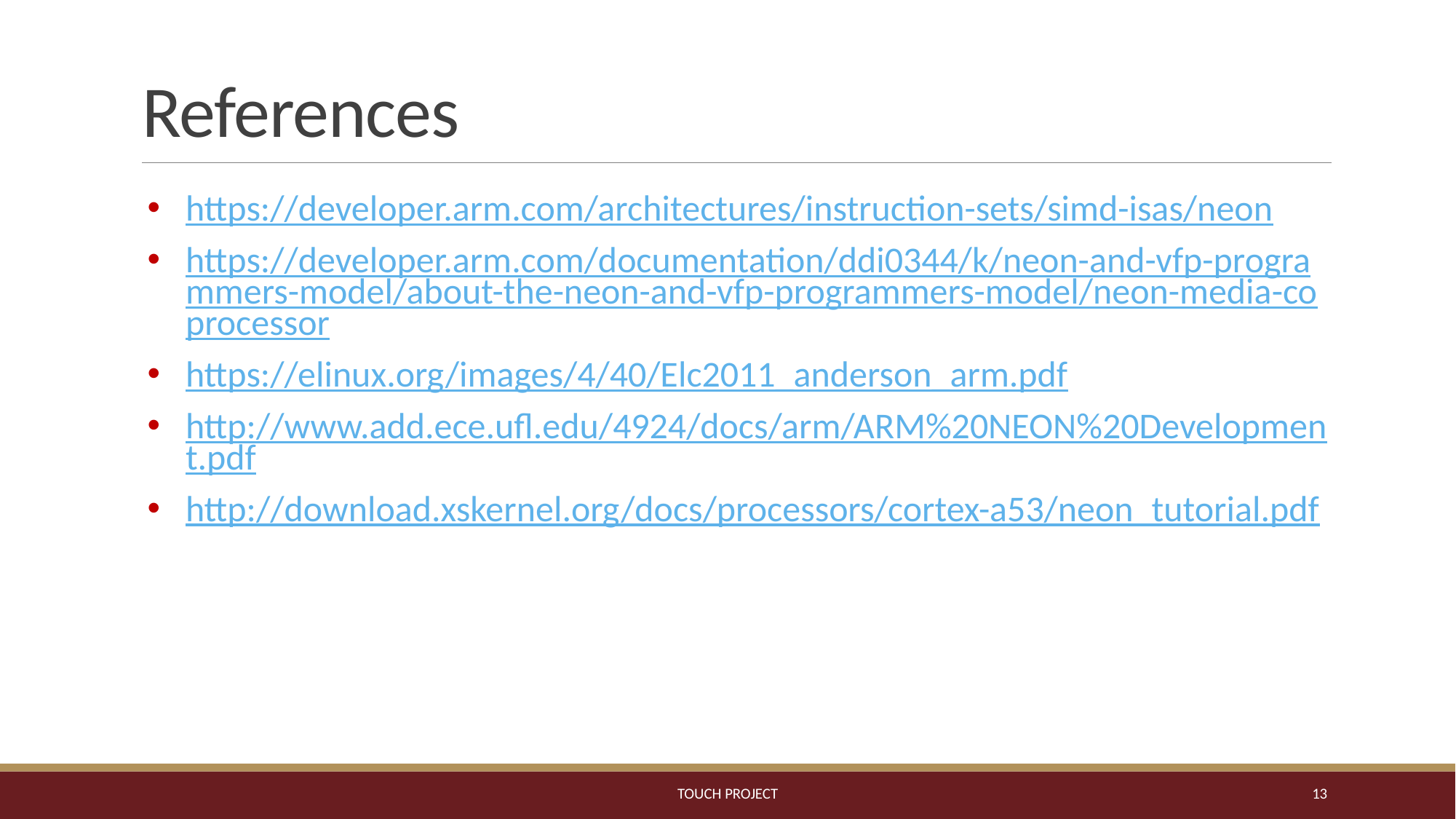

# References
https://developer.arm.com/architectures/instruction-sets/simd-isas/neon
https://developer.arm.com/documentation/ddi0344/k/neon-and-vfp-programmers-model/about-the-neon-and-vfp-programmers-model/neon-media-coprocessor
https://elinux.org/images/4/40/Elc2011_anderson_arm.pdf
http://www.add.ece.ufl.edu/4924/docs/arm/ARM%20NEON%20Development.pdf
http://download.xskernel.org/docs/processors/cortex-a53/neon_tutorial.pdf

ToUCH Project
13